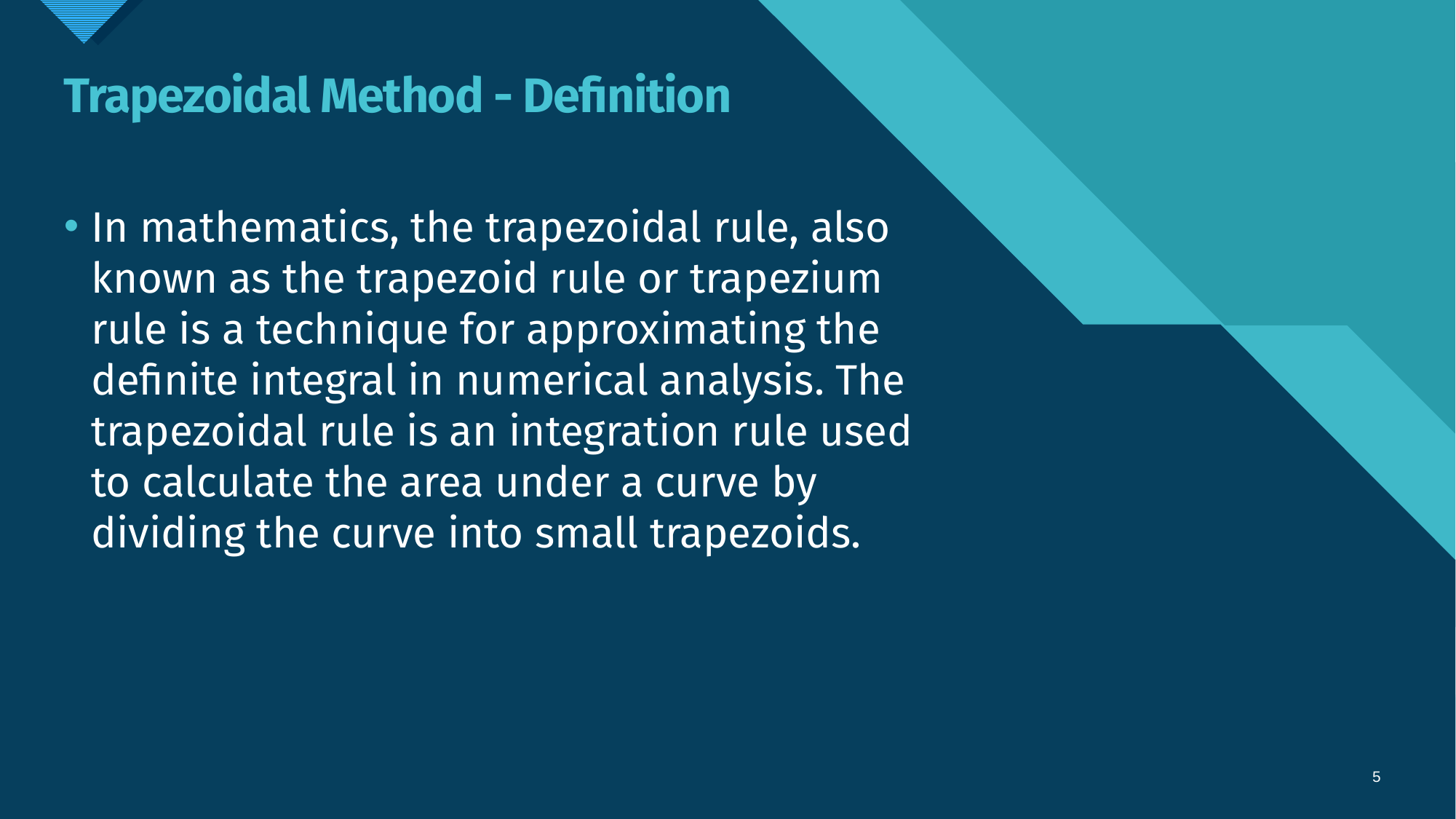

# Trapezoidal Method - Definition
In mathematics, the trapezoidal rule, also known as the trapezoid rule or trapezium rule is a technique for approximating the definite integral in numerical analysis. The trapezoidal rule is an integration rule used to calculate the area under a curve by dividing the curve into small trapezoids.
5